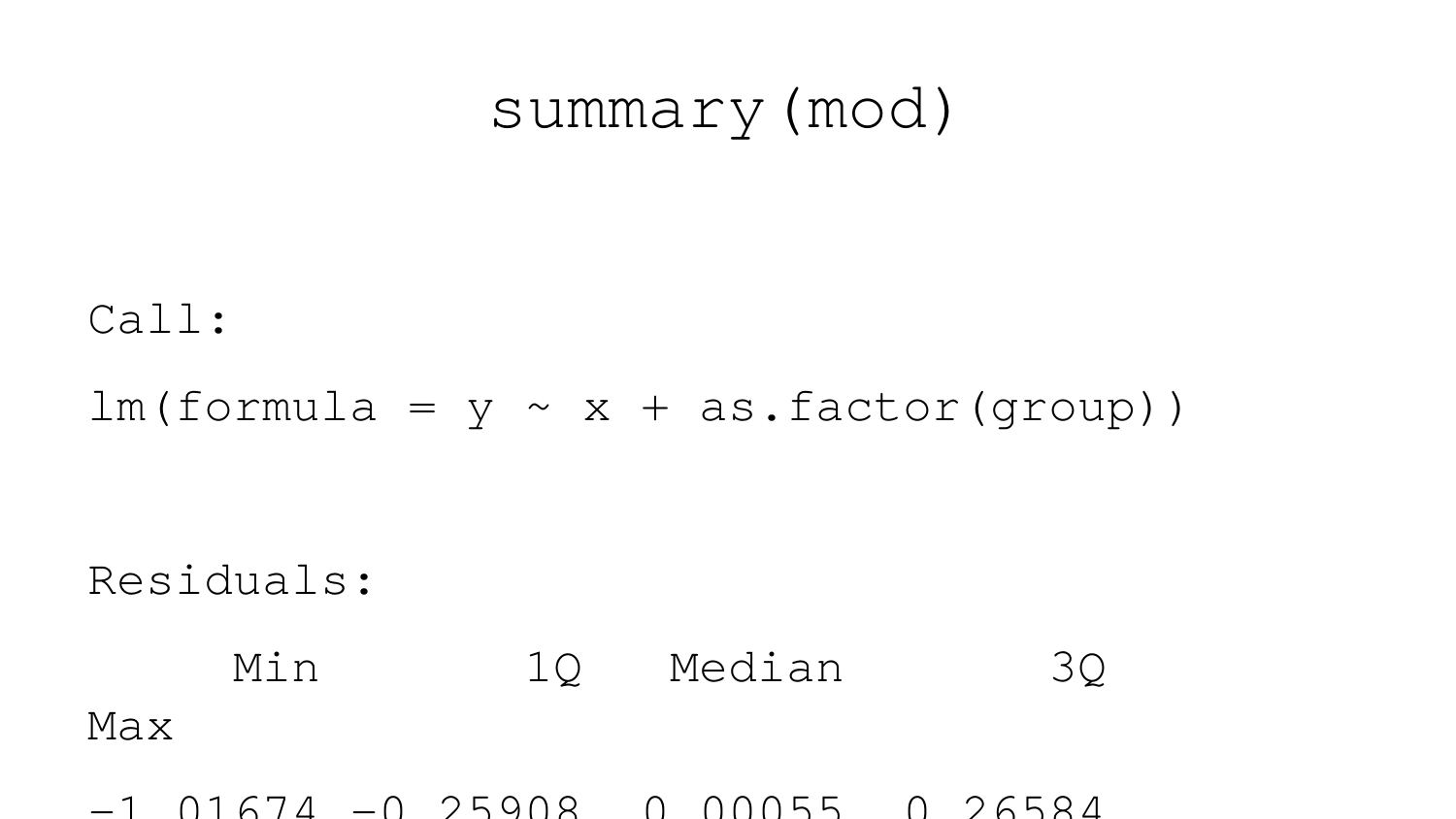

# summary(mod)

Call:
lm(formula = y ~ x + as.factor(group))

Residuals:
     Min       1Q   Median       3Q      Max
-1.01674 -0.25908  0.00055  0.26584  0.96937

Coefficients:
                  Estimate Std. Error t value Pr(>|t|)
(Intercept)        0.02958    0.17228   0.172    0.865
x                  0.29916    0.01250  23.932   <2e-16 ***
as.factor(group)1  2.16095    0.14653  14.747   <2e-16 ***
---
Signif. codes:  0 '***' 0.001 '**' 0.01 '*' 0.05 '.' 0.1 ' ' 1

Residual standard error: 0.4629 on 37 degrees of freedom
Multiple R-squared:  0.957, Adjusted R-squared:  0.9547
F-statistic: 411.5 on 2 and 37 DF,  p-value: < 2.2e-16